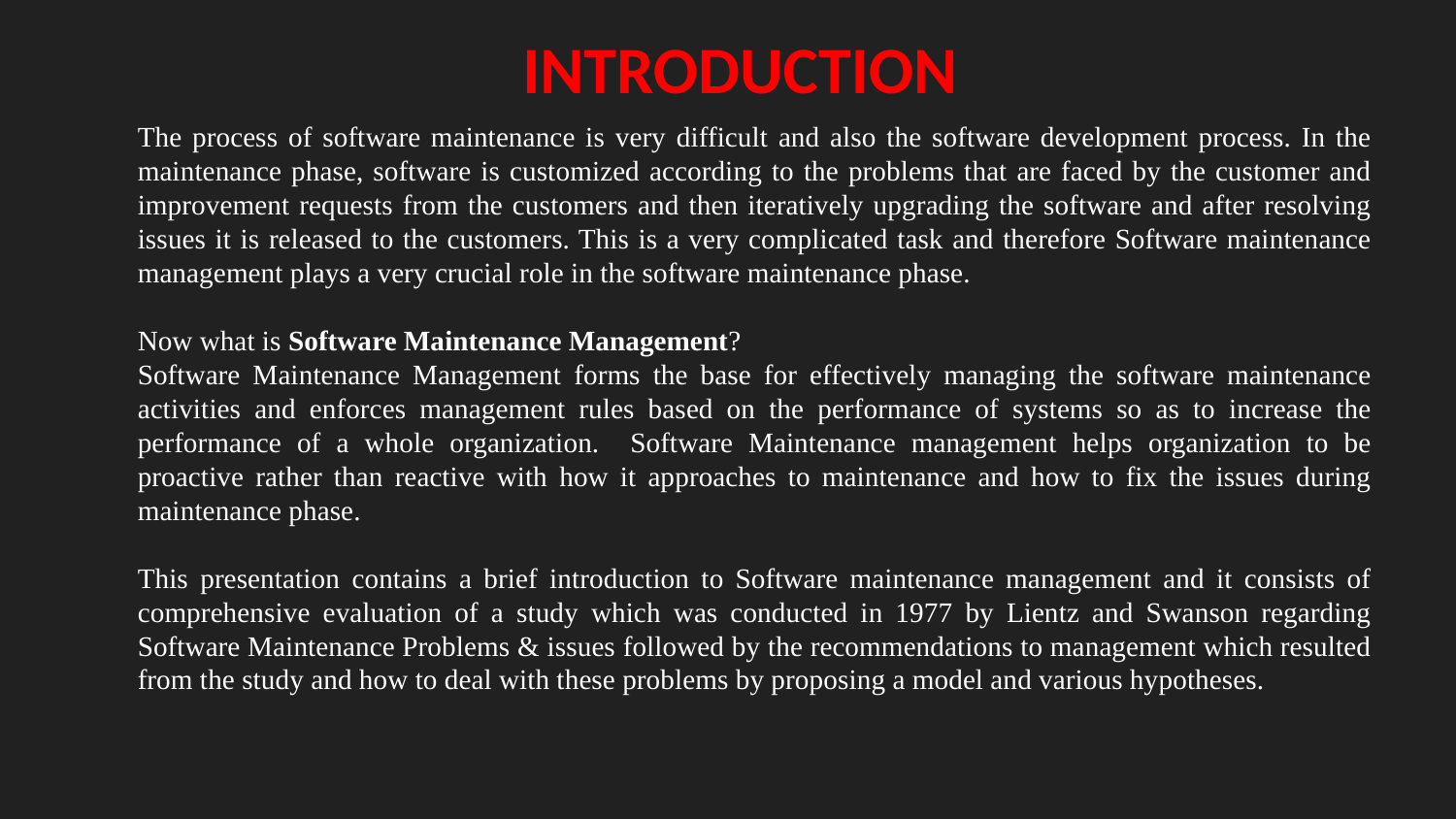

# INTRODUCTION
	The process of software maintenance is very difficult and also the software development process. In the maintenance phase, software is customized according to the problems that are faced by the customer and improvement requests from the customers and then iteratively upgrading the software and after resolving issues it is released to the customers. This is a very complicated task and therefore Software maintenance management plays a very crucial role in the software maintenance phase.

	Now what is Software Maintenance Management?
	Software Maintenance Management forms the base for effectively managing the software maintenance activities and enforces management rules based on the performance of systems so as to increase the performance of a whole organization.  Software Maintenance management helps organization to be proactive rather than reactive with how it approaches to maintenance and how to fix the issues during maintenance phase.

	This presentation contains a brief introduction to Software maintenance management and it consists of comprehensive evaluation of a study which was conducted in 1977 by Lientz and Swanson regarding Software Maintenance Problems & issues followed by the recommendations to management which resulted from the study and how to deal with these problems by proposing a model and various hypotheses.